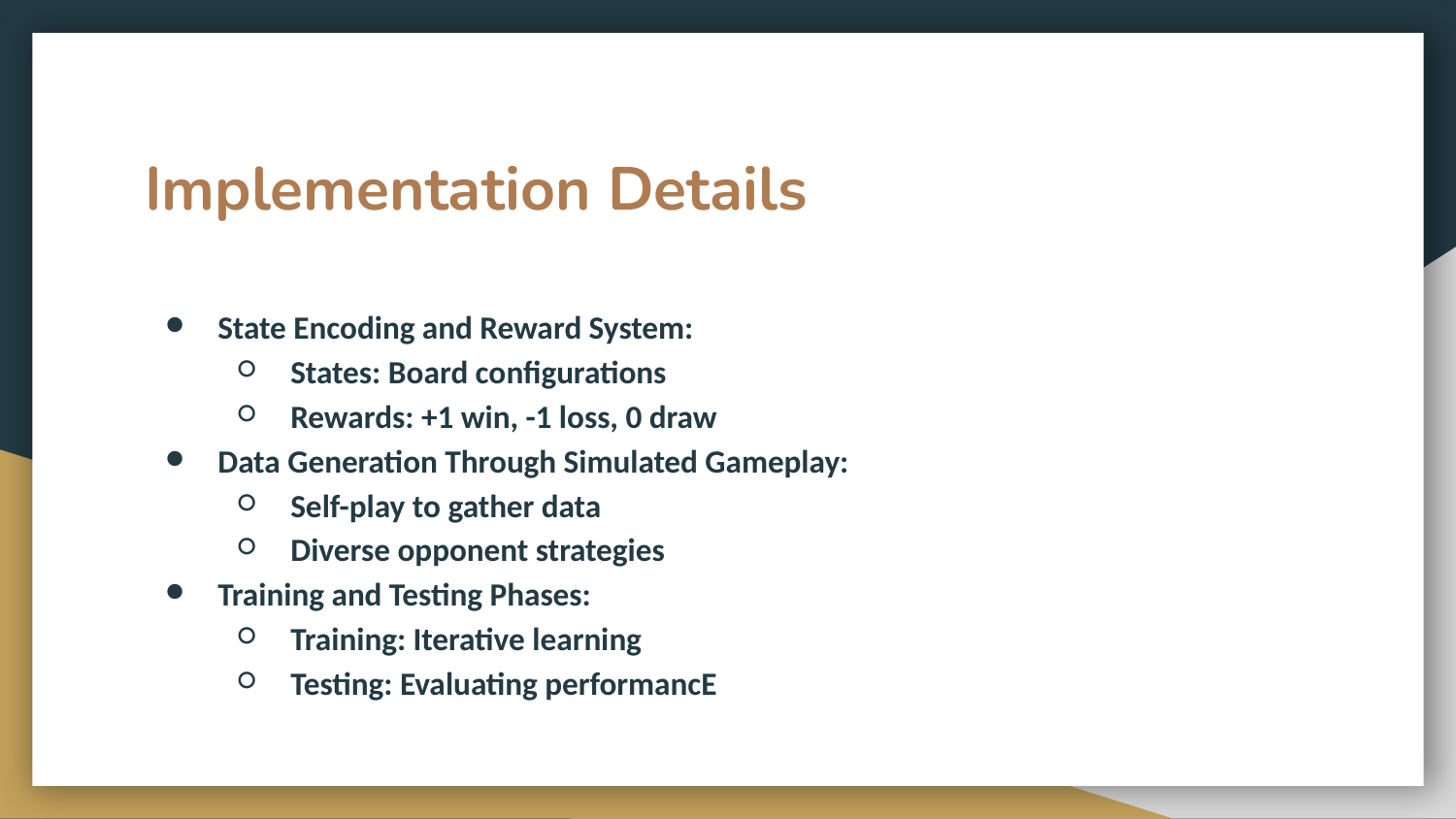

# Implementation Details

State Encoding and Reward System:
States: Board configurations
Rewards: +1 win, -1 loss, 0 draw
Data Generation Through Simulated Gameplay:
Self-play to gather data
Diverse opponent strategies
Training and Testing Phases:
Training: Iterative learning
Testing: Evaluating performancE